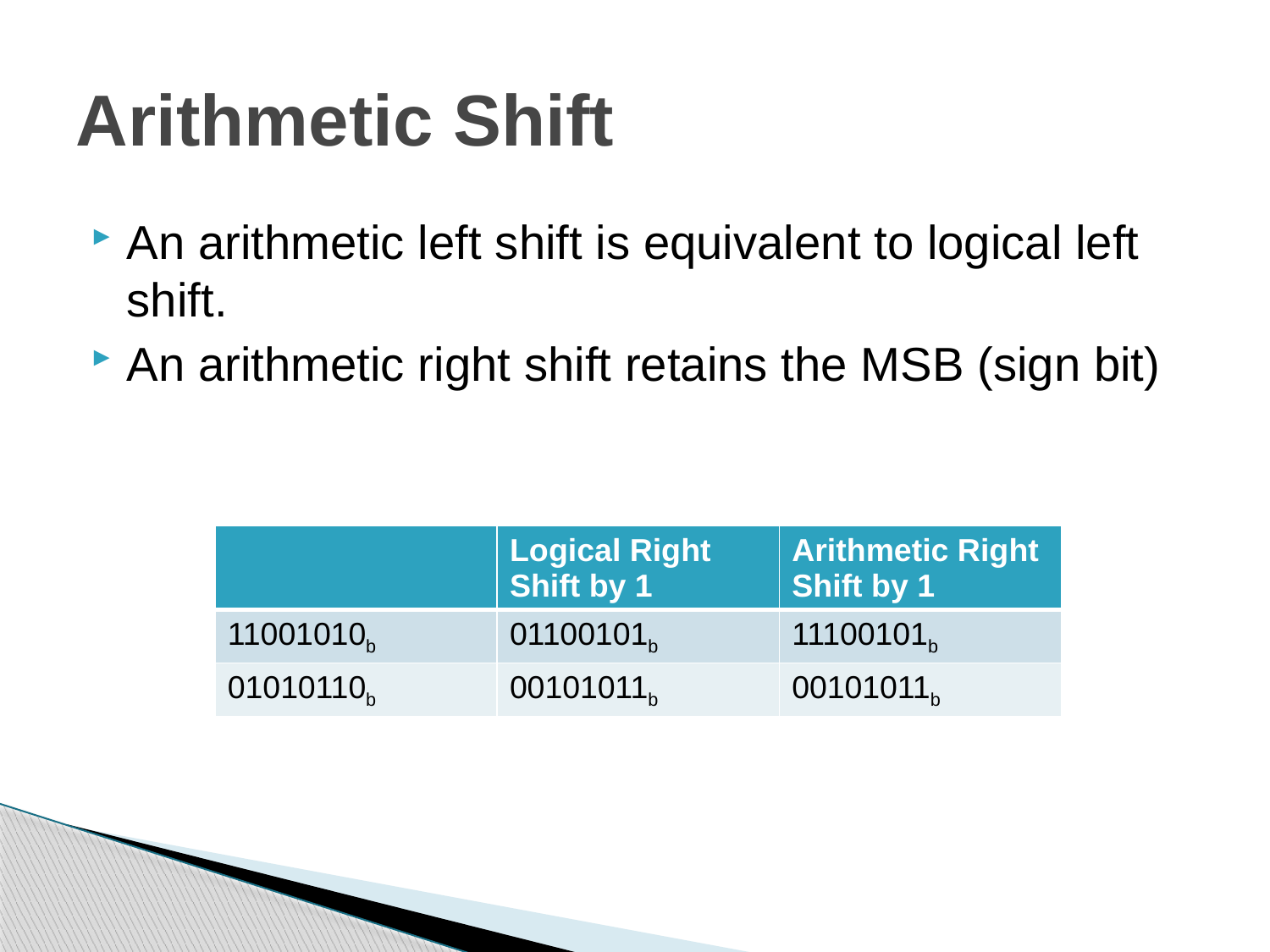

# Arithmetic Shift
An arithmetic left shift is equivalent to logical left shift.
An arithmetic right shift retains the MSB (sign bit)

|  | Logical Right Shift by 1 | Arithmetic Right Shift by 1 |
| --- | --- | --- |
| 11001010b | 01100101b | 11100101b |
| 01010110b | 00101011b | 00101011b |